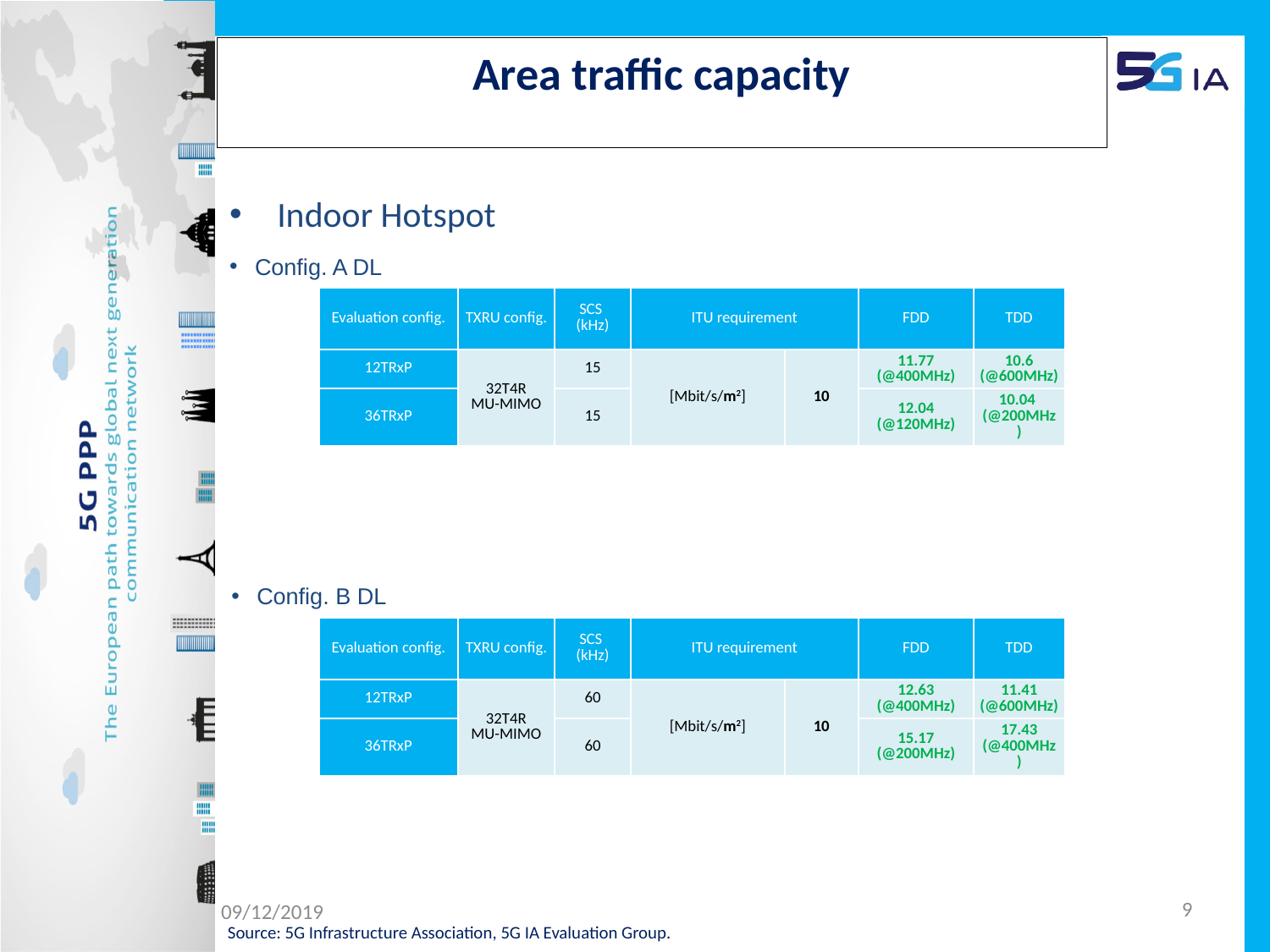

Area traffic capacity
Indoor Hotspot
Config. A DL
| Evaluation config. | TXRU config. | SCS (kHz) | ITU requirement |  | FDD | TDD |
| --- | --- | --- | --- | --- | --- | --- |
| 12TRxP | 32T4R MU-MIMO | 15 | [Mbit/s/m2] | 10 | 11.77 (@400MHz) | 10.6 (@600MHz) |
| 36TRxP |  | 15 |  |  | 12.04 (@120MHz) | 10.04 (@200MHz) |
Config. B DL
| Evaluation config. | TXRU config. | SCS (kHz) | ITU requirement |  | FDD | TDD |
| --- | --- | --- | --- | --- | --- | --- |
| 12TRxP | 32T4R MU-MIMO | 60 | [Mbit/s/m2] | 10 | 12.63 (@400MHz) | 11.41 (@600MHz) |
| 36TRxP |  | 60 |  |  | 15.17 (@200MHz) | 17.43 (@400MHz) |
9
09/12/2019
Source: 5G Infrastructure Association, 5G IA Evaluation Group.